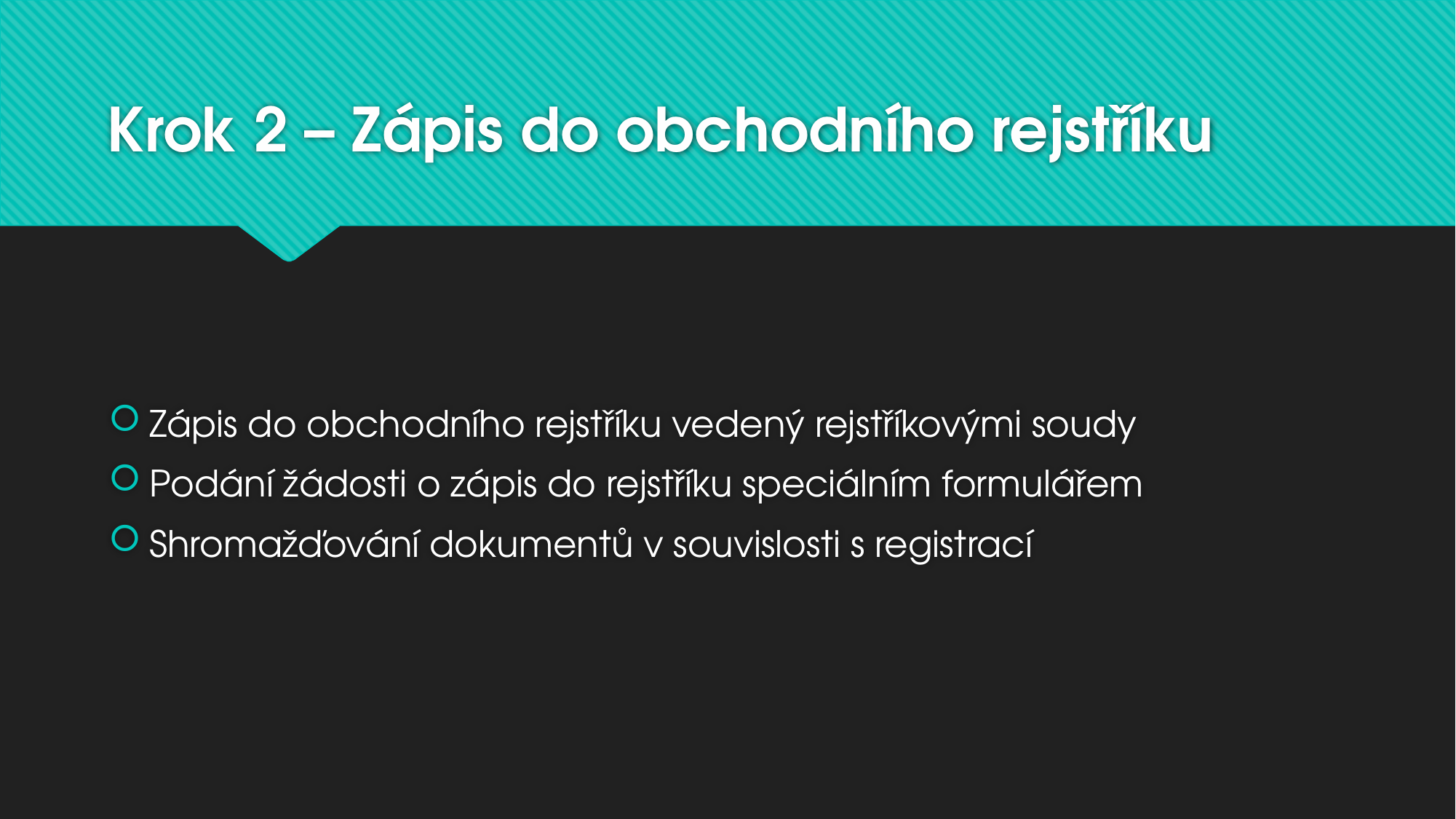

# Krok 2 – Zápis do obchodního rejstříku
Zápis do obchodního rejstříku vedený rejstříkovými soudy
Podání žádosti o zápis do rejstříku speciálním formulářem
Shromažďování dokumentů v souvislosti s registrací